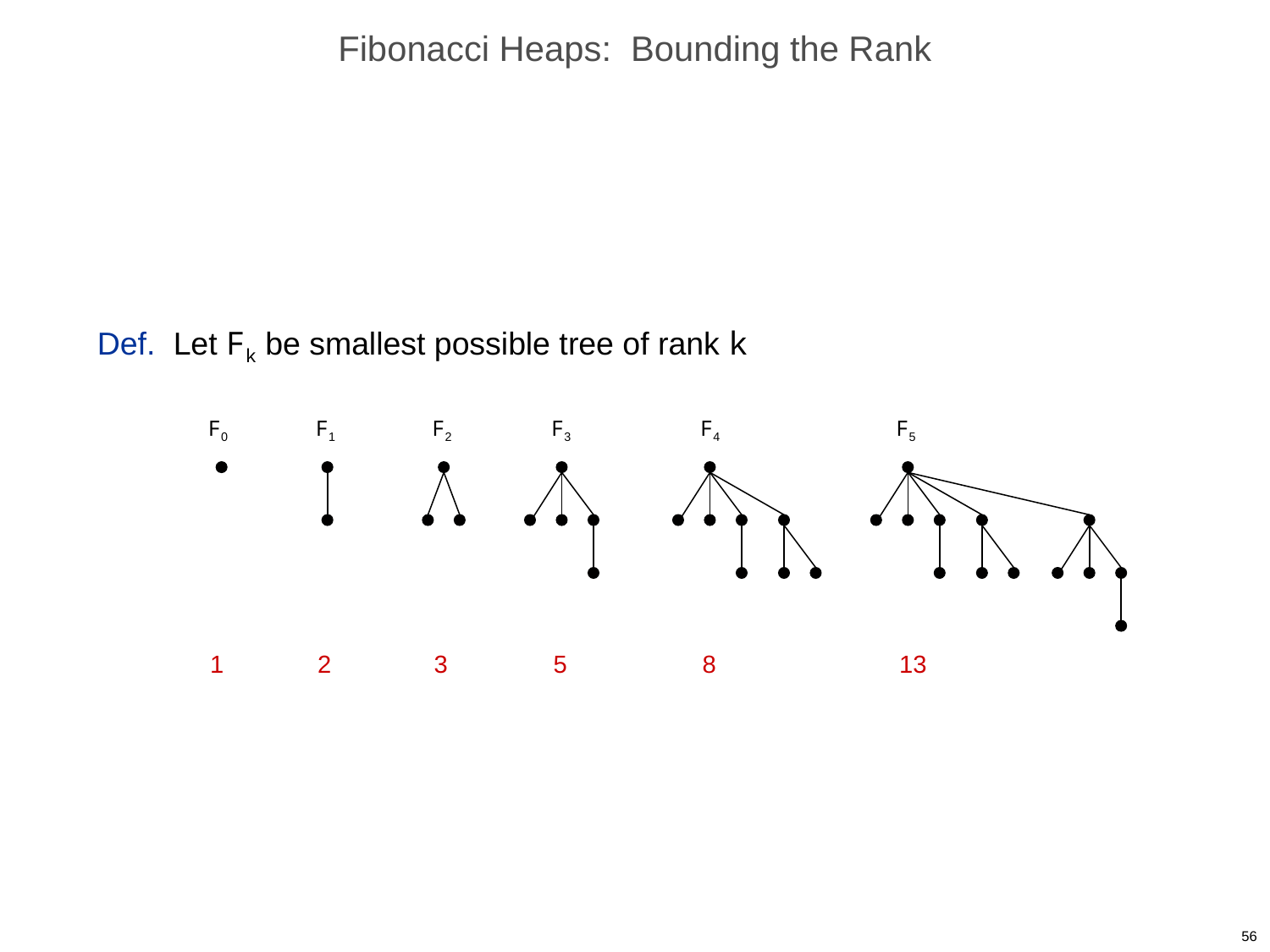

# Fibonacci Heaps:  Bounding the Rank

Def.  Let Fk be smallest possible tree of rank k
F0
F1
F2
F3
F4
F5

1
2
3
5
8
13
56